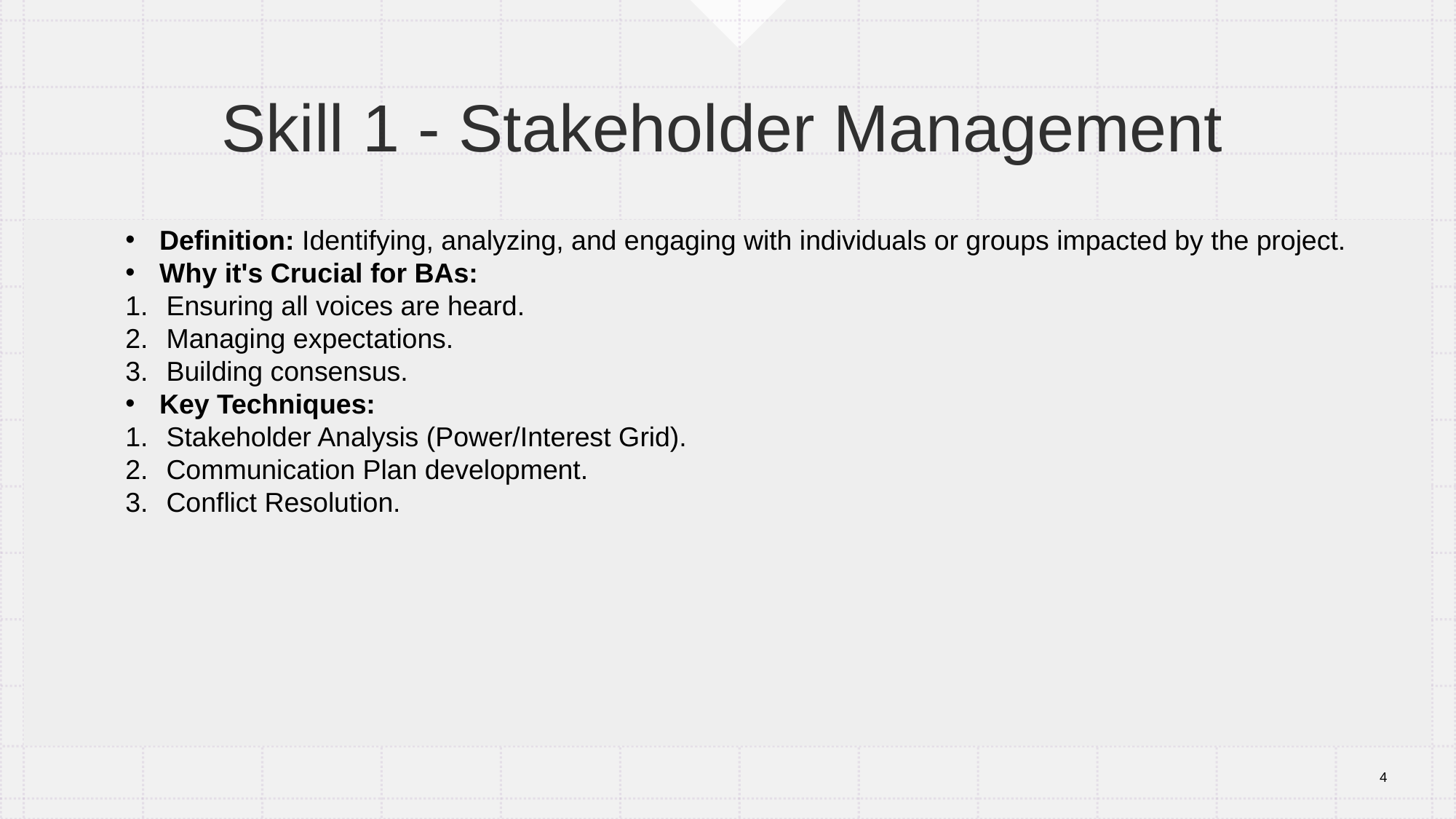

# Skill 1 - Stakeholder Management
Definition: Identifying, analyzing, and engaging with individuals or groups impacted by the project.
Why it's Crucial for BAs:
Ensuring all voices are heard.
Managing expectations.
Building consensus.
Key Techniques:
Stakeholder Analysis (Power/Interest Grid).
Communication Plan development.
Conflict Resolution.

4